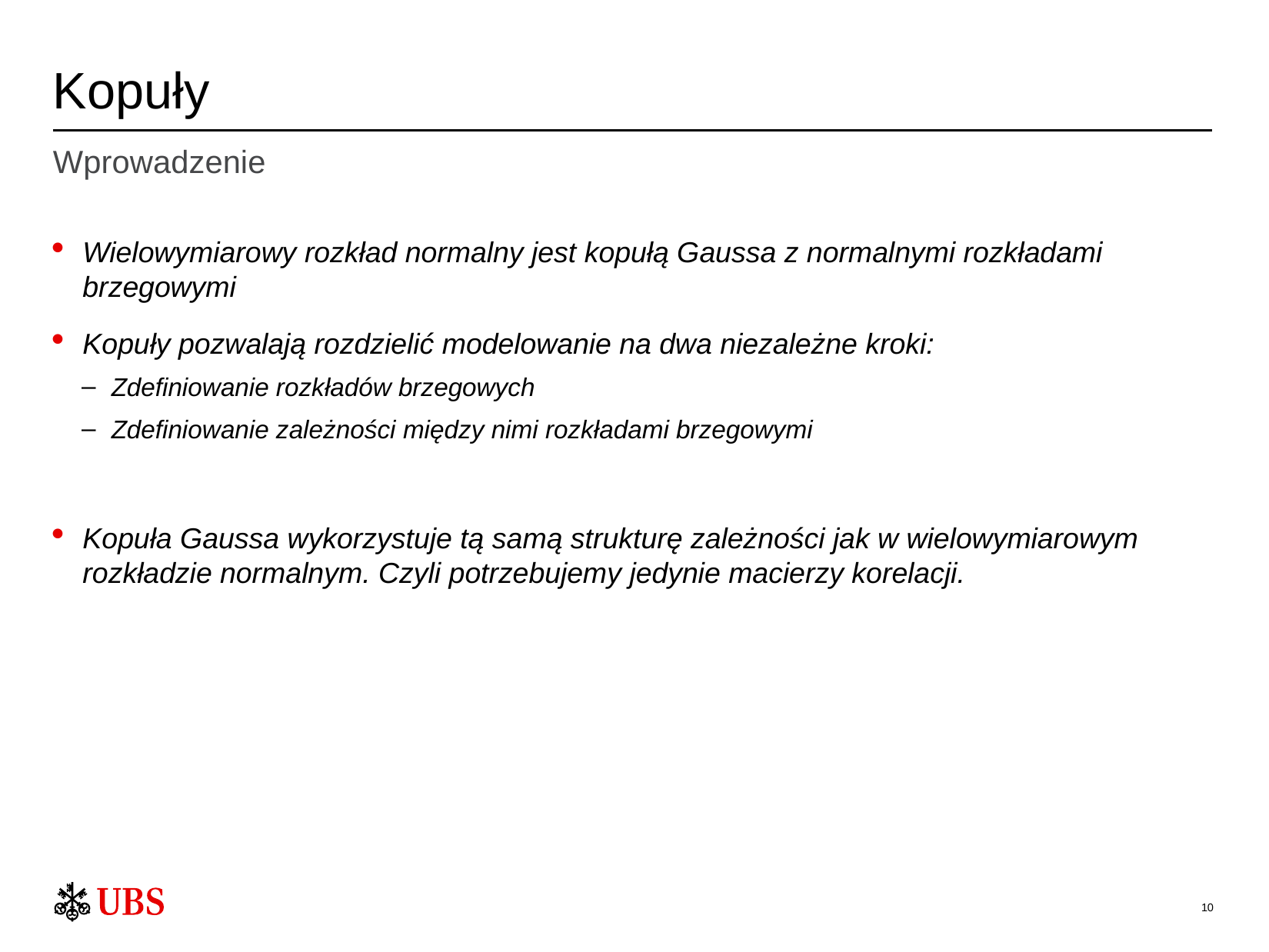

# Kopuły
Wprowadzenie
Wielowymiarowy rozkład normalny jest kopułą Gaussa z normalnymi rozkładami brzegowymi
Kopuły pozwalają rozdzielić modelowanie na dwa niezależne kroki:
Zdefiniowanie rozkładów brzegowych
Zdefiniowanie zależności między nimi rozkładami brzegowymi

Kopuła Gaussa wykorzystuje tą samą strukturę zależności jak w wielowymiarowym rozkładzie normalnym. Czyli potrzebujemy jedynie macierzy korelacji.